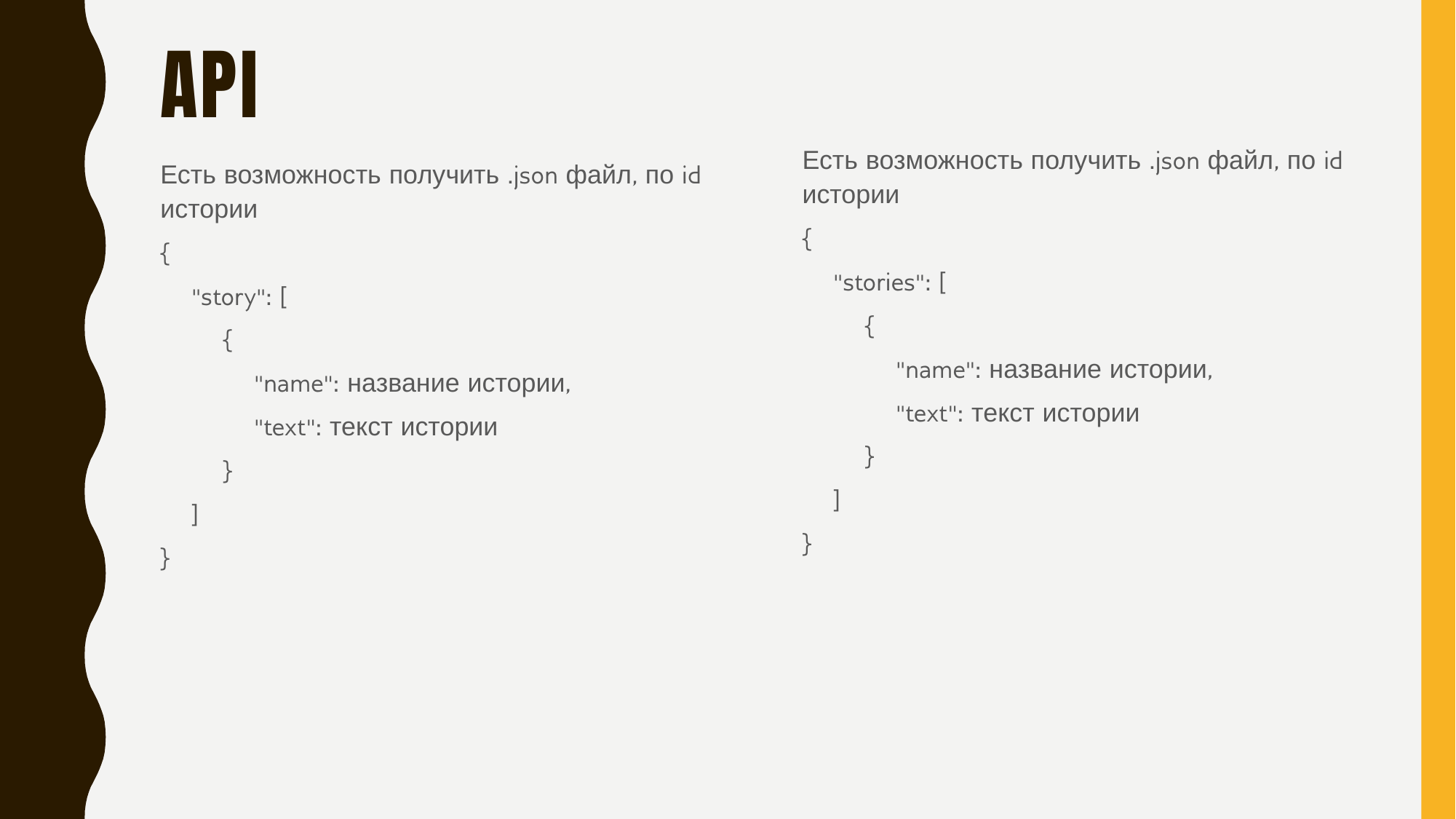

# API
Есть возможность получить .json файл, по id истории
{
    "stories": [
        {
            "name": название истории,
            "text": текст истории
        }
    ]
}
Есть возможность получить .json файл, по id истории
{
    "story": [
        {
            "name": название истории,
            "text": текст истории
        }
    ]
}